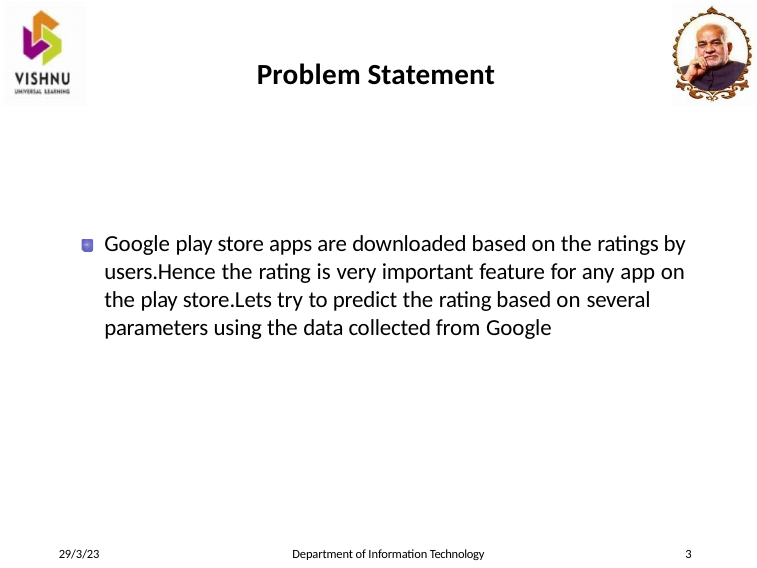

Problem Statement
Google play store apps are downloaded based on the ratings by  users.Hence the rating is very important feature for any app on  the play store.Lets try to predict the rating based on several
parameters using the data collected from Google

29/3/23
Department of Information Technology
3